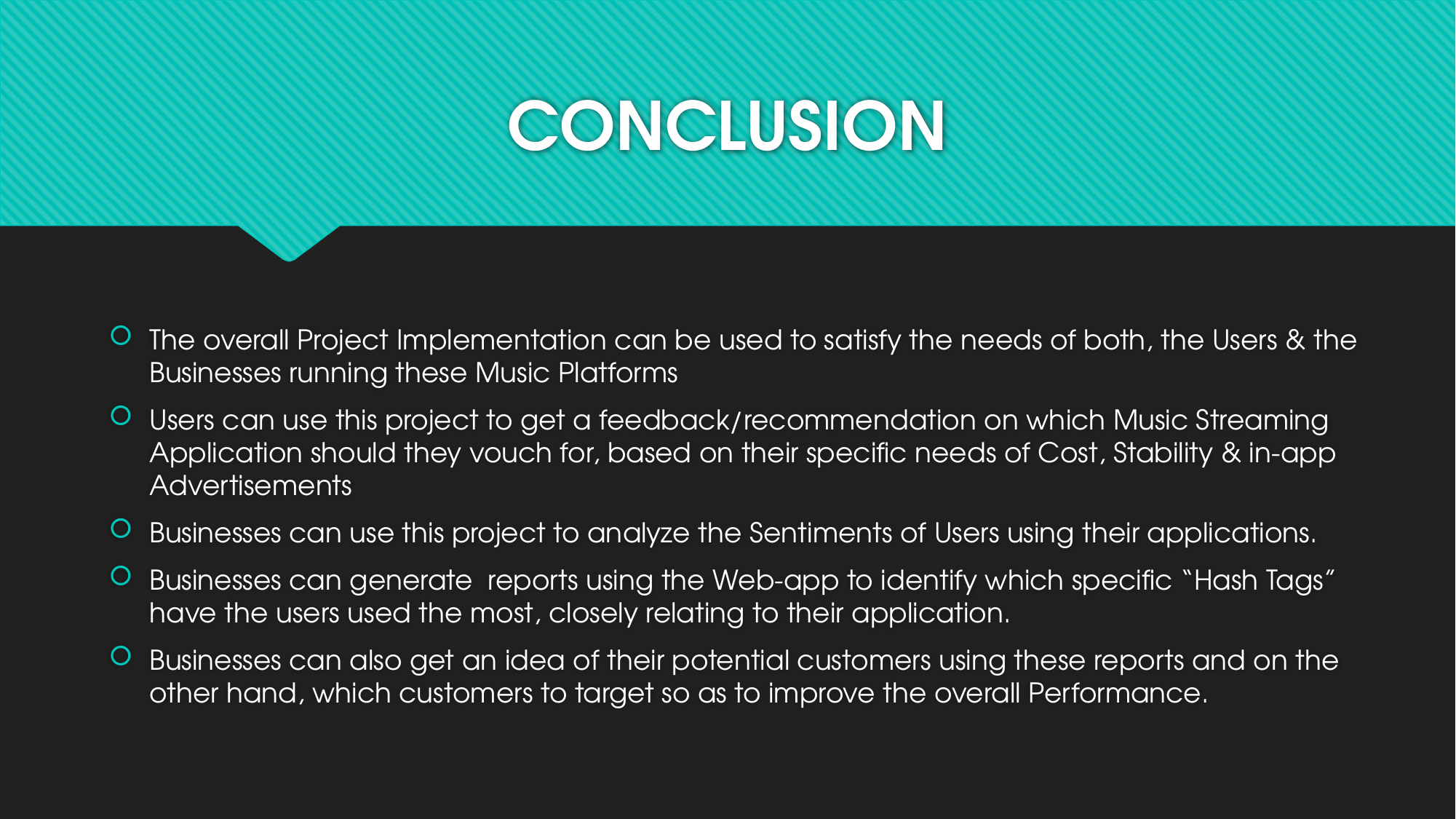

# CONCLUSION
The overall Project Implementation can be used to satisfy the needs of both, the Users & the Businesses running these Music Platforms
Users can use this project to get a feedback/recommendation on which Music Streaming Application should they vouch for, based on their specific needs of Cost, Stability & in-app Advertisements
Businesses can use this project to analyze the Sentiments of Users using their applications.
Businesses can generate  reports using the Web-app to identify which specific “Hash Tags” have the users used the most, closely relating to their application.
Businesses can also get an idea of their potential customers using these reports and on the other hand, which customers to target so as to improve the overall Performance.